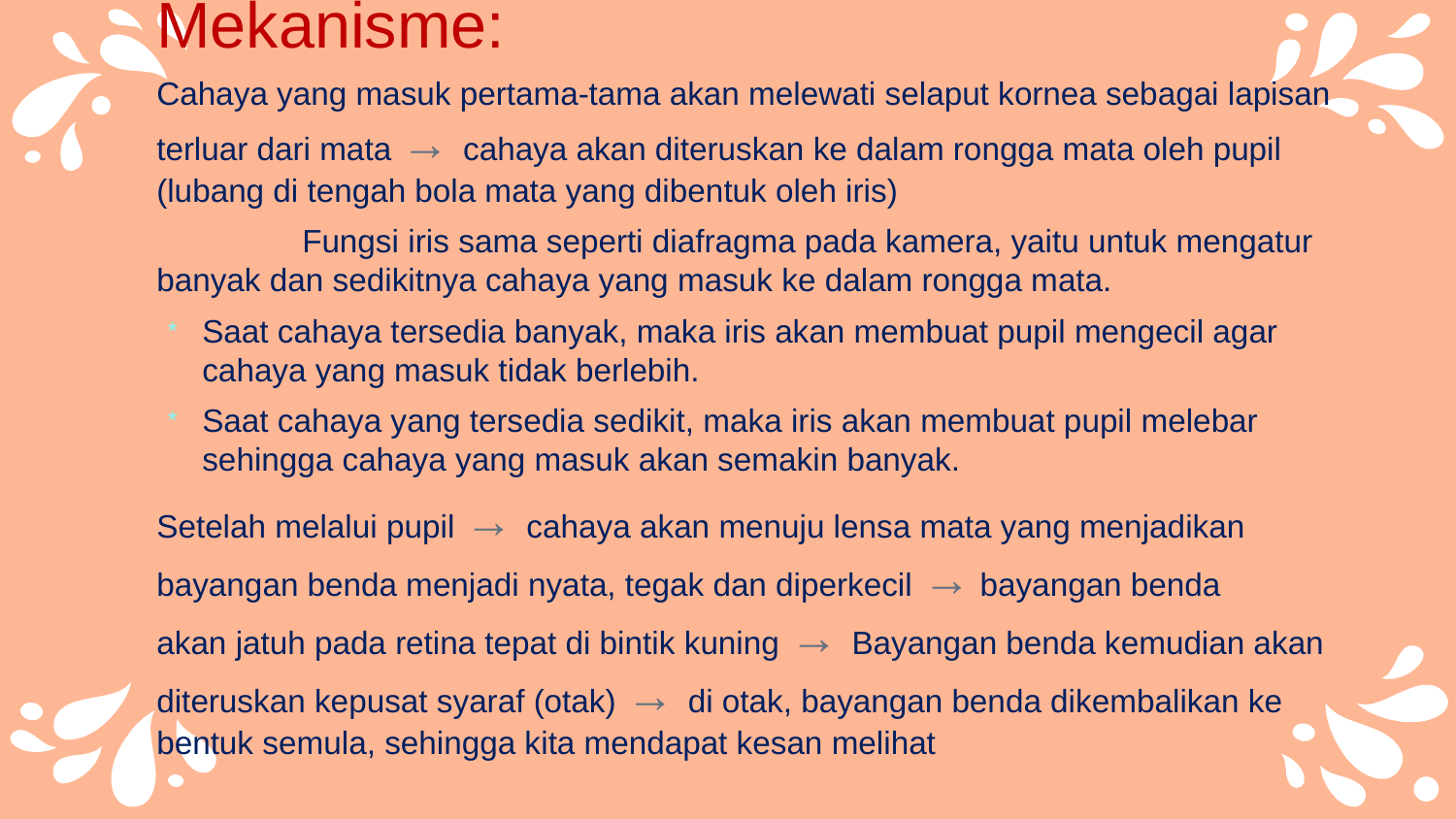

Mekanisme:
Cahaya yang masuk pertama-tama akan melewati selaput kornea sebagai lapisan terluar dari mata → cahaya akan diteruskan ke dalam rongga mata oleh pupil (lubang di tengah bola mata yang dibentuk oleh iris)
 	Fungsi iris sama seperti diafragma pada kamera, yaitu untuk mengatur banyak dan sedikitnya cahaya yang masuk ke dalam rongga mata.
Saat cahaya tersedia banyak, maka iris akan membuat pupil mengecil agar cahaya yang masuk tidak berlebih.
Saat cahaya yang tersedia sedikit, maka iris akan membuat pupil melebar sehingga cahaya yang masuk akan semakin banyak.
Setelah melalui pupil → cahaya akan menuju lensa mata yang menjadikan bayangan benda menjadi nyata, tegak dan diperkecil → bayangan benda akan jatuh pada retina tepat di bintik kuning → Bayangan benda kemudian akan diteruskan kepusat syaraf (otak) → di otak, bayangan benda dikembalikan ke bentuk semula, sehingga kita mendapat kesan melihat
14